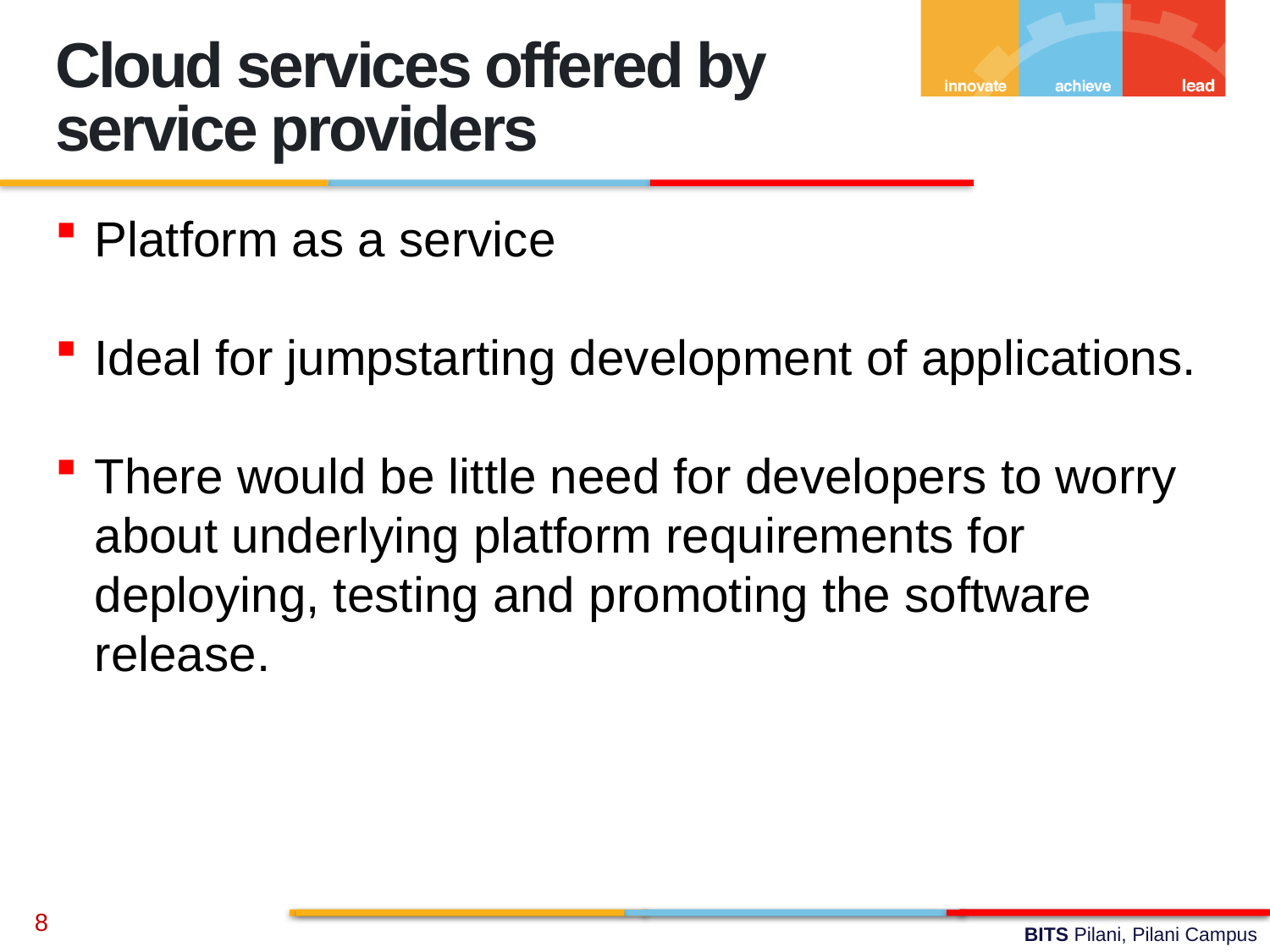

Cloud services offered by service providers
Platform as a service

Ideal for jumpstarting development of applications.

There would be little need for developers to worry about underlying platform requirements for deploying, testing and promoting the software release.
8